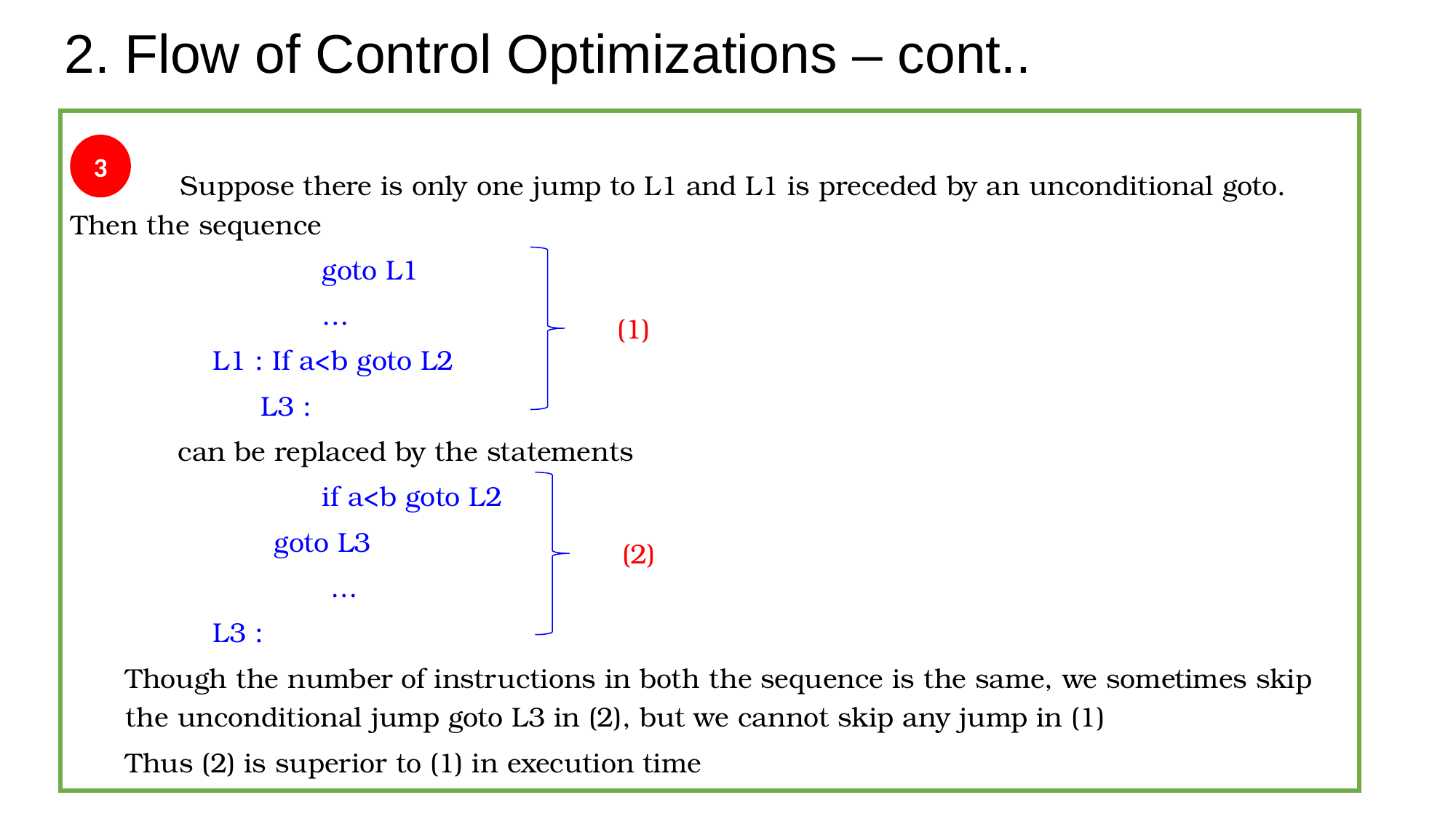

# 2. Flow of Control Optimizations – cont..

	Suppose there is only one jump to L1 and L1 is preceded by an unconditional goto.  Then the sequence
	          goto L1
	          …
          L1 : If a<b goto L2
	   L3 :
      can be replaced by the statements
	          if a<b goto L2
                 goto L3
	           …
          L3 :
Though the number of instructions in both the sequence is the same, we sometimes skip the unconditional jump goto L3 in (2), but we cannot skip any jump in (1)
Thus (2) is superior to (1) in execution time

3

(1)

(2)